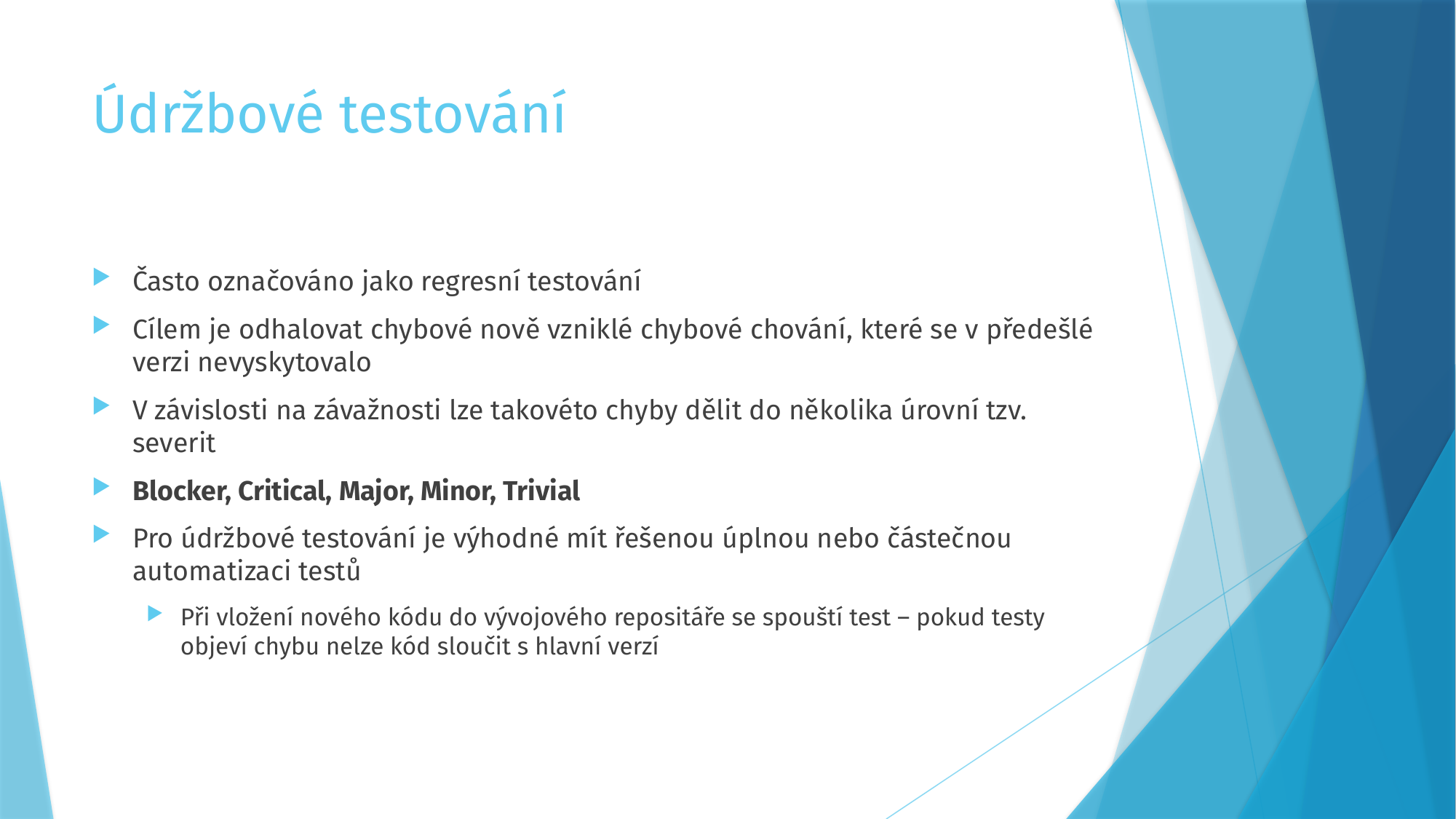

# Údržbové testování
Často označováno jako regresní testování
Cílem je odhalovat chybové nově vzniklé chybové chování, které se v předešlé verzi nevyskytovalo
V závislosti na závažnosti lze takovéto chyby dělit do několika úrovní tzv. severit
Blocker, Critical, Major, Minor, Trivial
Pro údržbové testování je výhodné mít řešenou úplnou nebo částečnou automatizaci testů
Při vložení nového kódu do vývojového repositáře se spouští test – pokud testy objeví chybu nelze kód sloučit s hlavní verzí